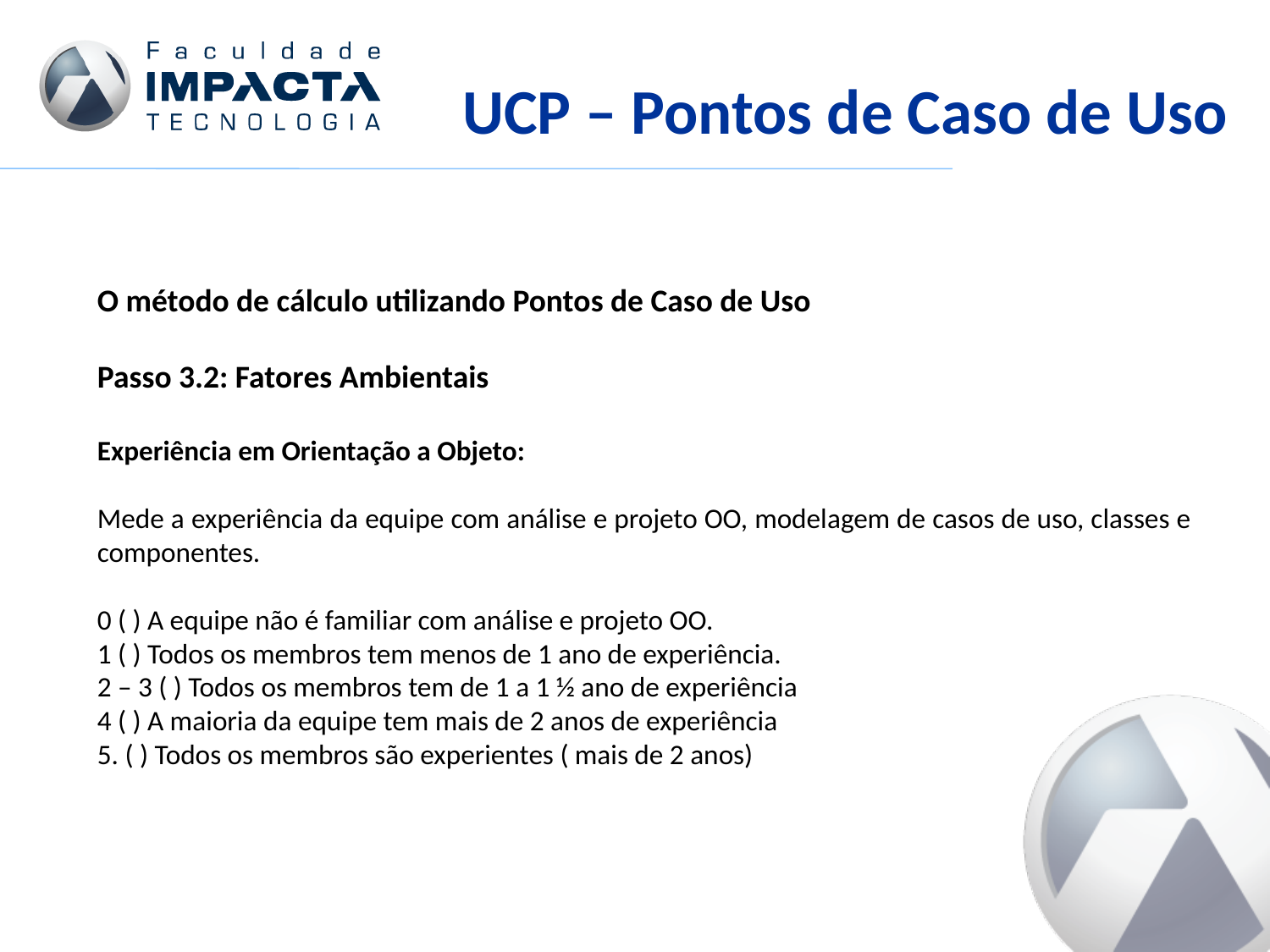

UCP – Pontos de Caso de Uso

O método de cálculo utilizando Pontos de Caso de Uso

Passo 3.2: Fatores Ambientais

Experiência em Orientação a Objeto:

Mede a experiência da equipe com análise e projeto OO, modelagem de casos de uso, classes e componentes.

0 ( ) A equipe não é familiar com análise e projeto OO.
1 ( ) Todos os membros tem menos de 1 ano de experiência.
2 – 3 ( ) Todos os membros tem de 1 a 1 ½ ano de experiência
4 ( ) A maioria da equipe tem mais de 2 anos de experiência
5. ( ) Todos os membros são experientes ( mais de 2 anos)